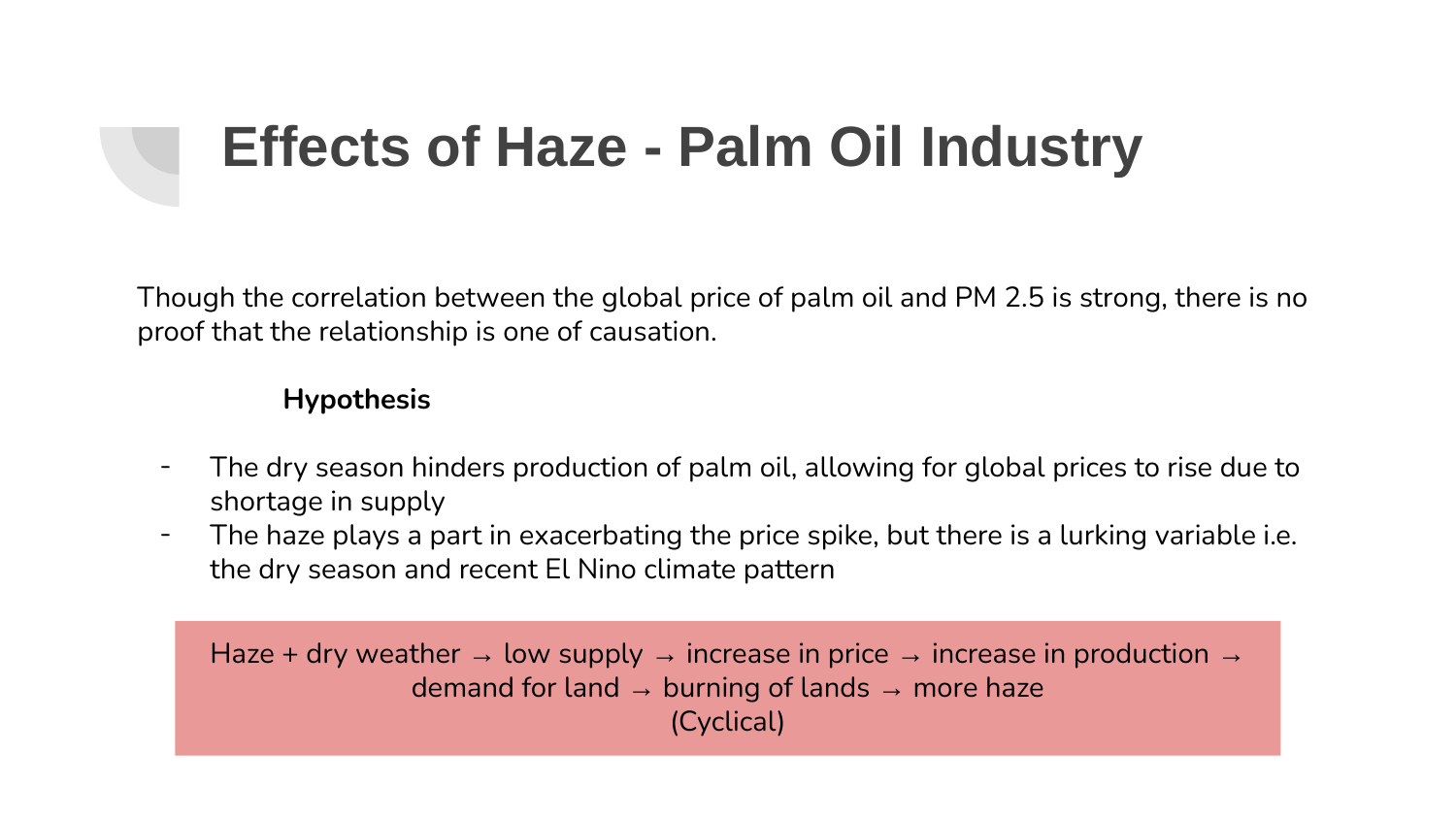

# Effects of Haze - Palm Oil Industry
Though the correlation between the global price of palm oil and PM 2.5 is strong, there is no proof that the relationship is one of causation.

	Hypothesis

The dry season hinders production of palm oil, allowing for global prices to rise due to shortage in supply
The haze plays a part in exacerbating the price spike, but there is a lurking variable i.e. the dry season and recent El Nino climate pattern
Haze + dry weather → low supply → increase in price → increase in production → demand for land → burning of lands → more haze
(Cyclical)